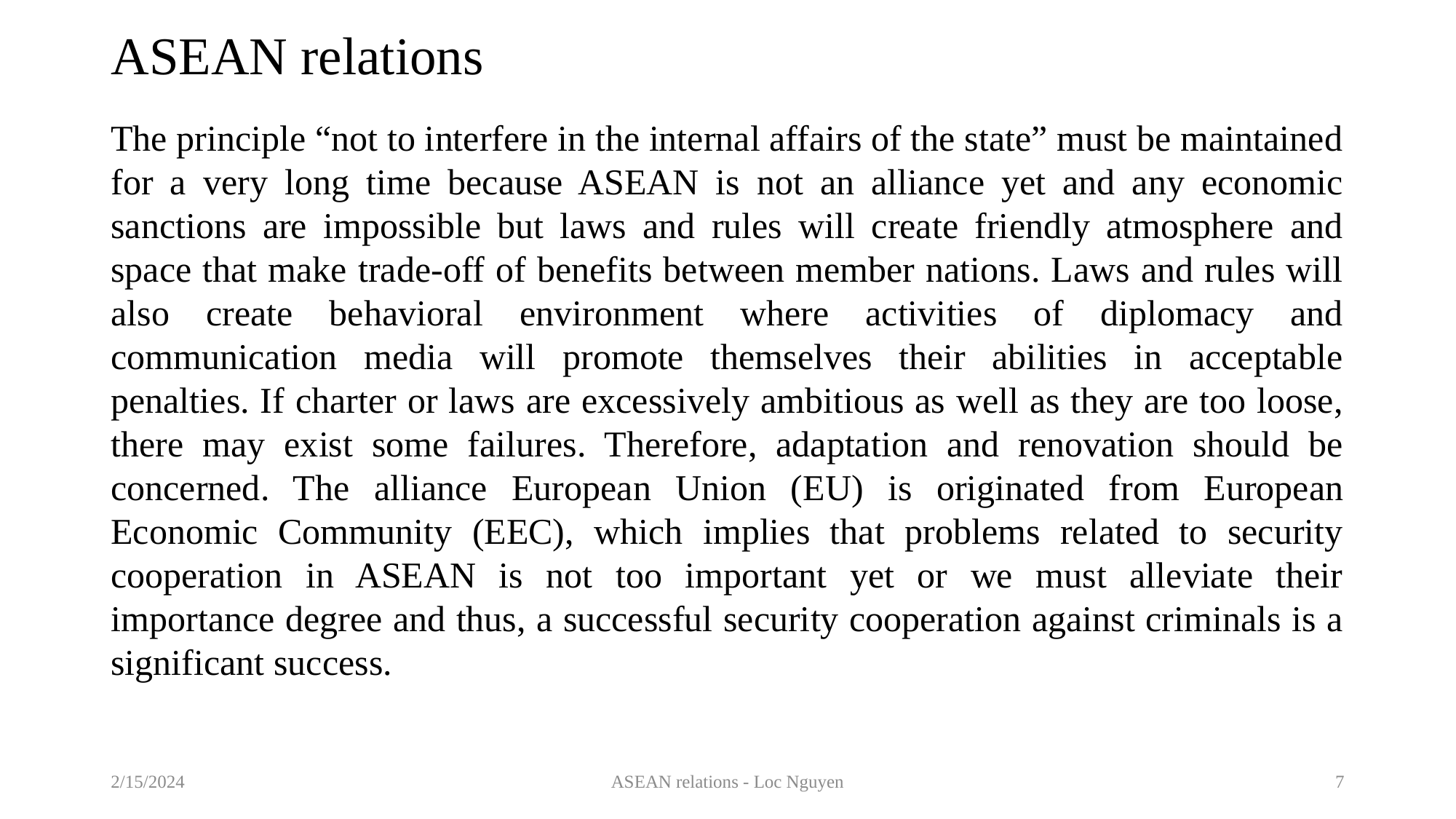

# ASEAN relations
The principle “not to interfere in the internal affairs of the state” must be maintained for a very long time because ASEAN is not an alliance yet and any economic sanctions are impossible but laws and rules will create friendly atmosphere and space that make trade-off of benefits between member nations. Laws and rules will also create behavioral environment where activities of diplomacy and communication media will promote themselves their abilities in acceptable penalties. If charter or laws are excessively ambitious as well as they are too loose, there may exist some failures. Therefore, adaptation and renovation should be concerned. The alliance European Union (EU) is originated from European Economic Community (EEC), which implies that problems related to security cooperation in ASEAN is not too important yet or we must alleviate their importance degree and thus, a successful security cooperation against criminals is a significant success.
2/15/2024
ASEAN relations - Loc Nguyen
7